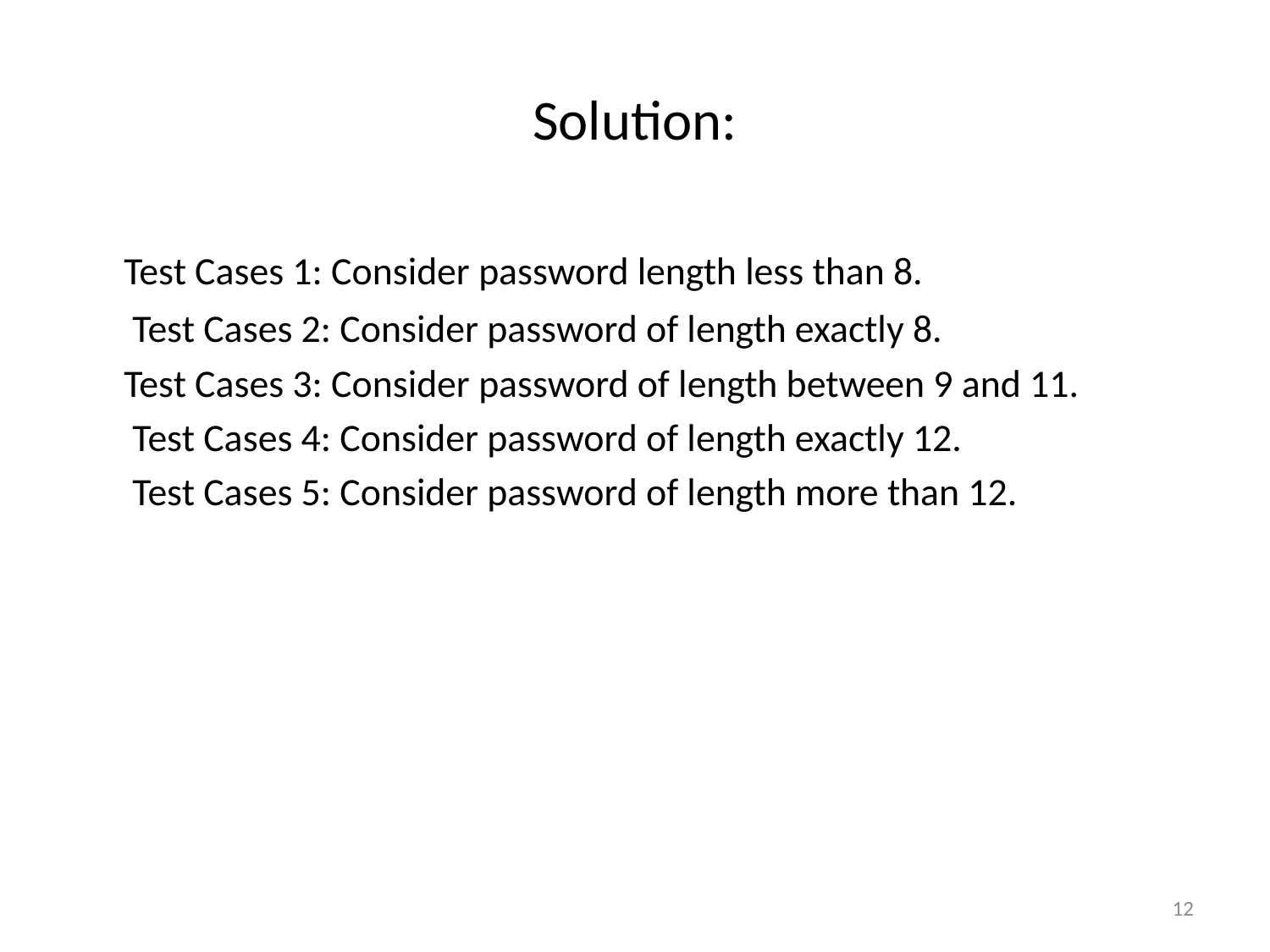

# Solution:
	Test Cases 1: Consider password length less than 8.
	 Test Cases 2: Consider password of length exactly 8.
	Test Cases 3: Consider password of length between 9 and 11.
	 Test Cases 4: Consider password of length exactly 12.
	 Test Cases 5: Consider password of length more than 12.
12